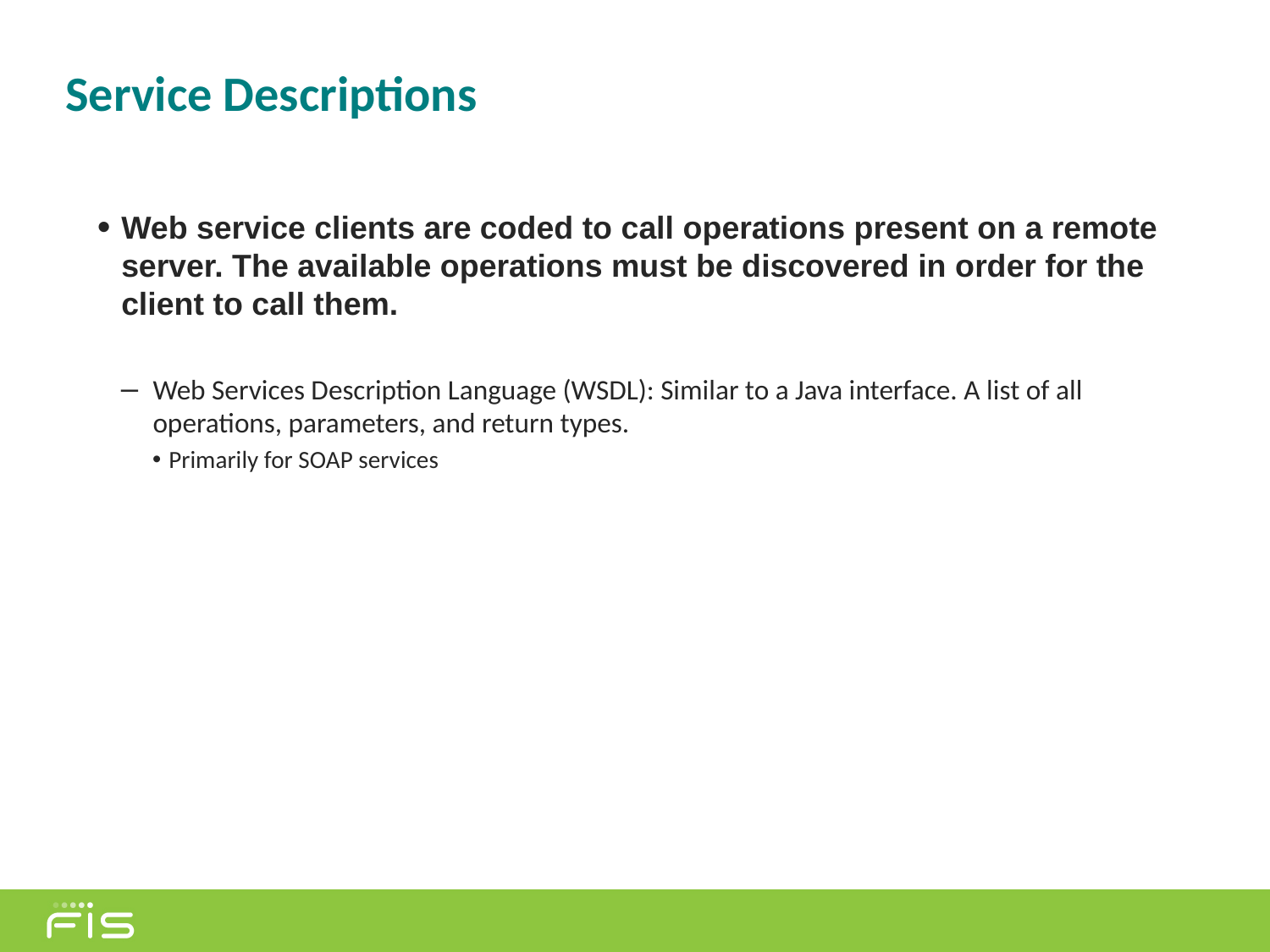

# Service Descriptions
Web service clients are coded to call operations present on a remote server. The available operations must be discovered in order for the client to call them.

Web Services Description Language (WSDL): Similar to a Java interface. A list of all operations, parameters, and return types.
Primarily for SOAP services